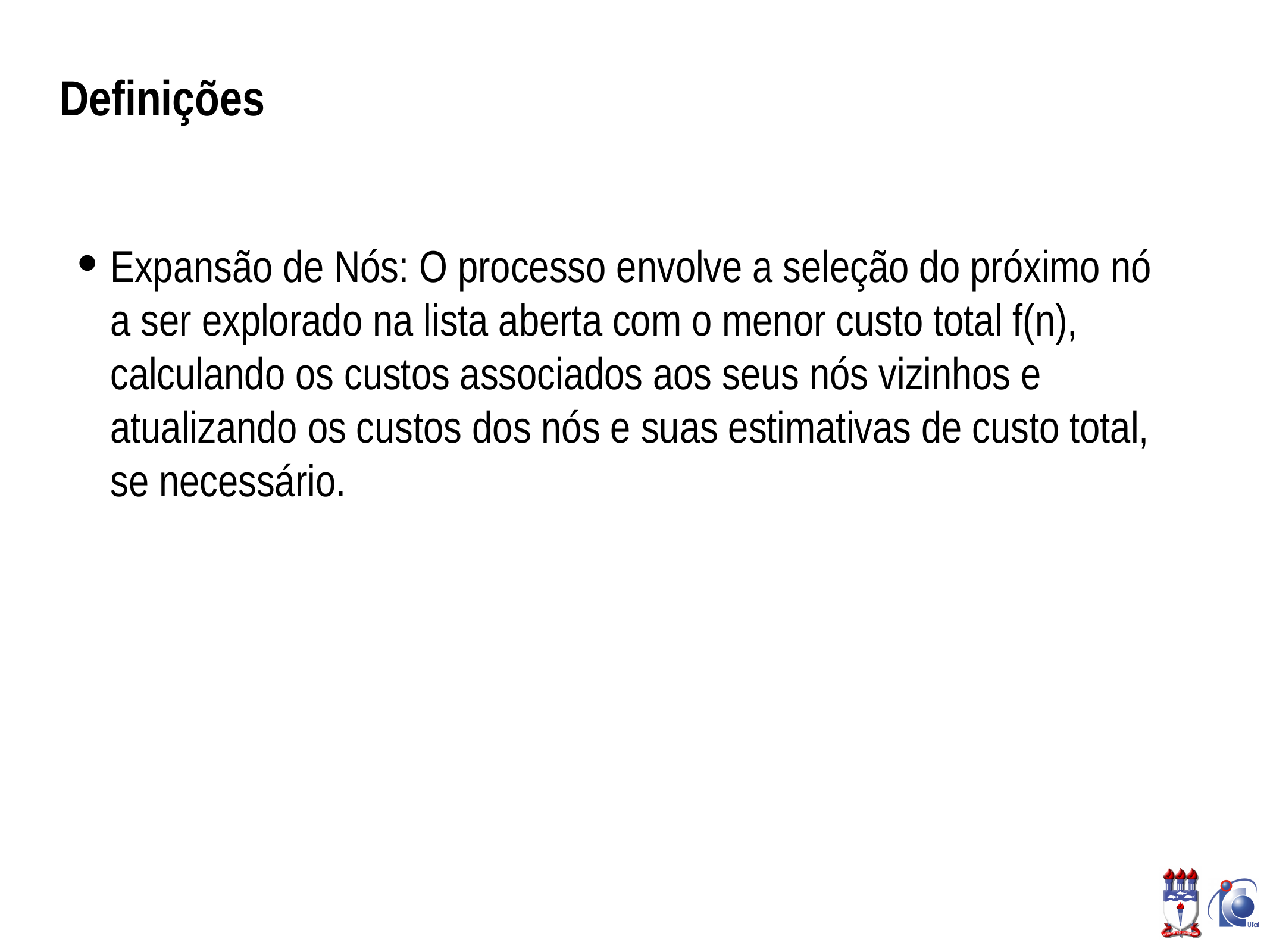

# Definições

Expansão de Nós: O processo envolve a seleção do próximo nó a ser explorado na lista aberta com o menor custo total f(n), calculando os custos associados aos seus nós vizinhos e atualizando os custos dos nós e suas estimativas de custo total, se necessário.